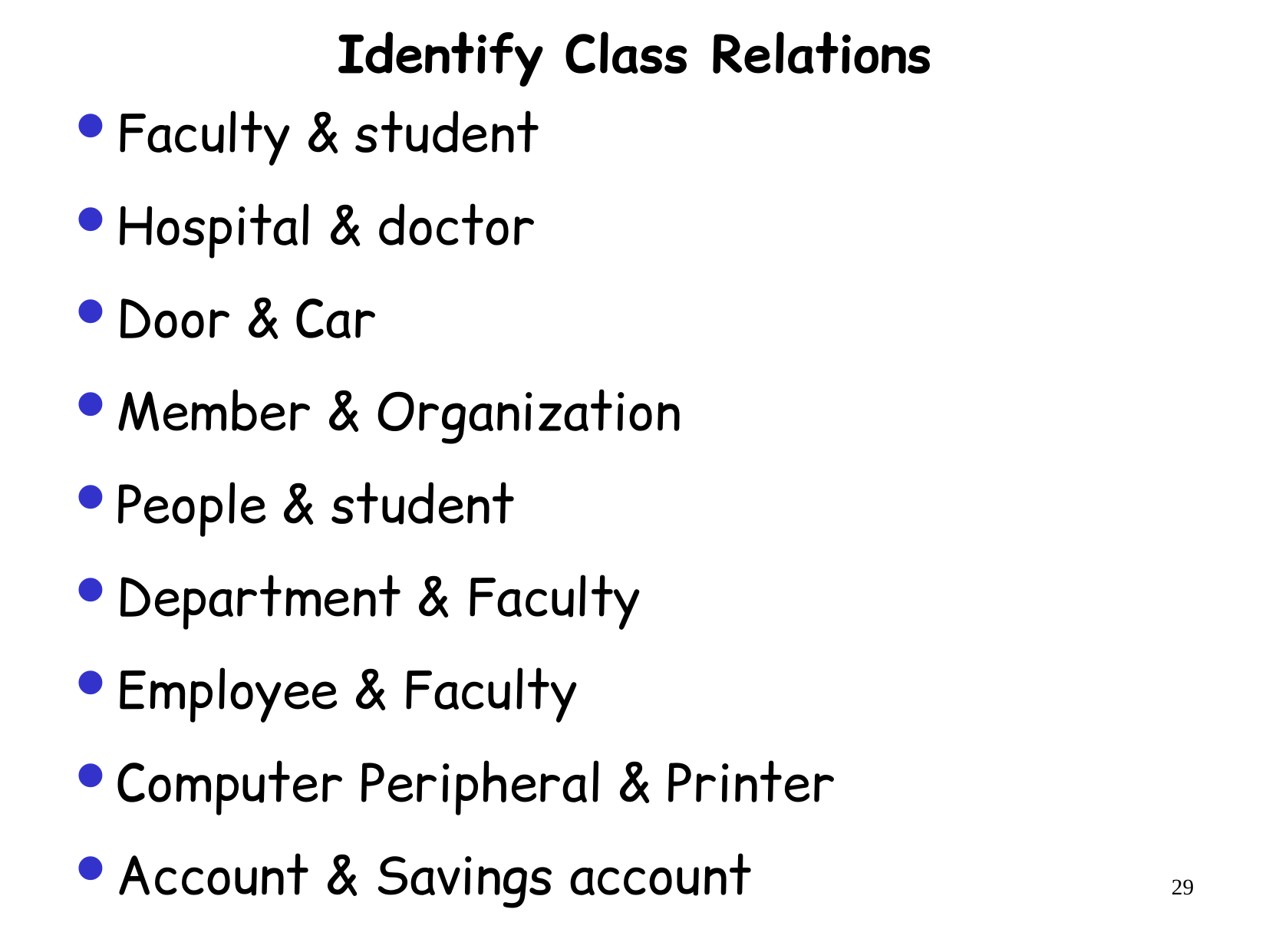

Identify Class Relations
Faculty & student
Hospital & doctor
Door & Car
Member & Organization
People & student
Department & Faculty
Employee & Faculty
Computer Peripheral & Printer
Account & Savings account